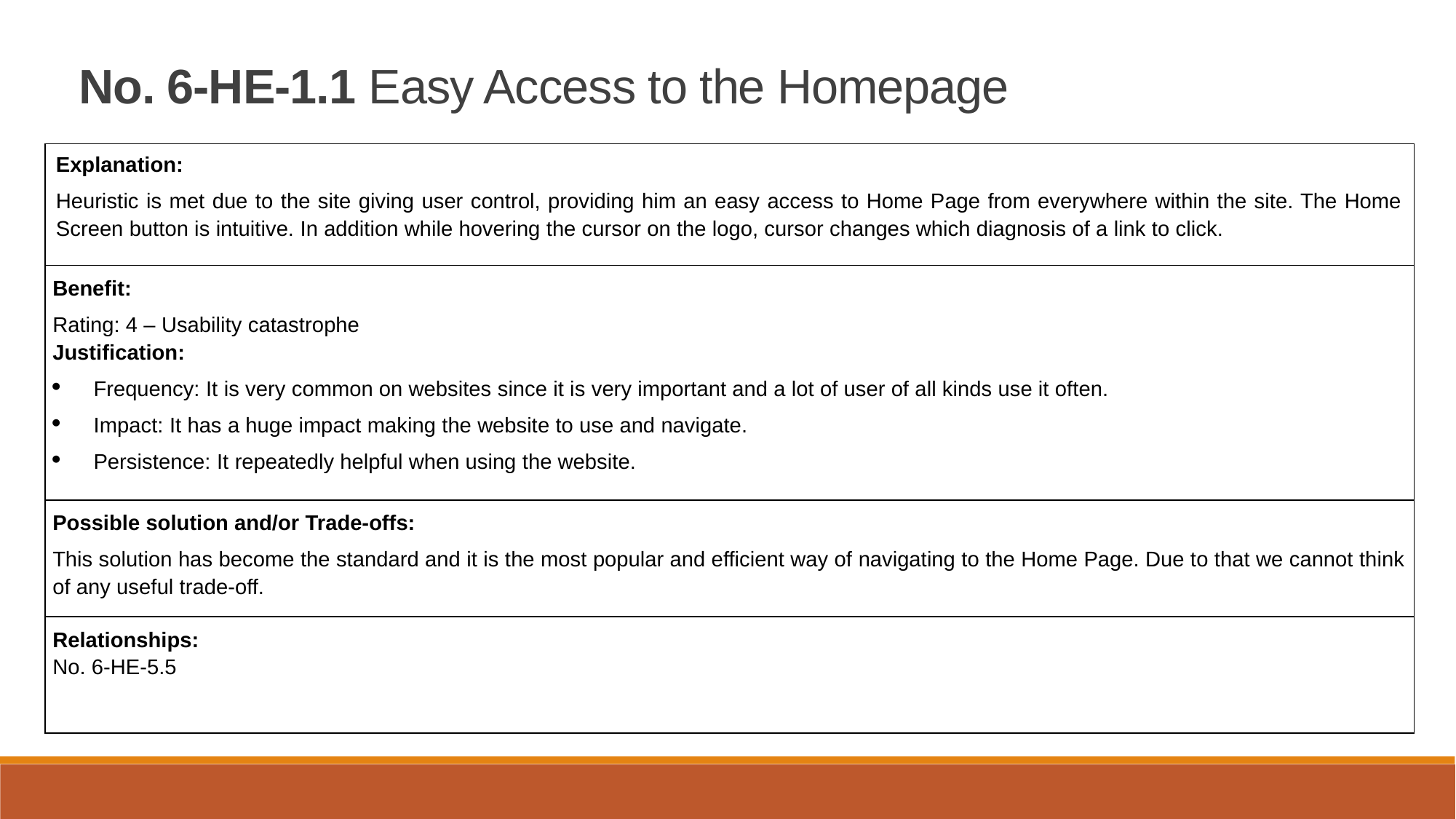

No. 6-HE-1.1 Easy Access to the Homepage
| Explanation: Heuristic is met due to the site giving user control, providing him an easy access to Home Page from everywhere within the site. The Home Screen button is intuitive. In addition while hovering the cursor on the logo, cursor changes which diagnosis of a link to click. |
| --- |
| Benefit: Rating: 4 – Usability catastrophe Justification: Frequency: It is very common on websites since it is very important and a lot of user of all kinds use it often. Impact: It has a huge impact making the website to use and navigate. Persistence: It repeatedly helpful when using the website. |
| Possible solution and/or Trade-offs: This solution has become the standard and it is the most popular and efficient way of navigating to the Home Page. Due to that we cannot think of any useful trade-off. |
| Relationships: No. 6-HE-5.5 |